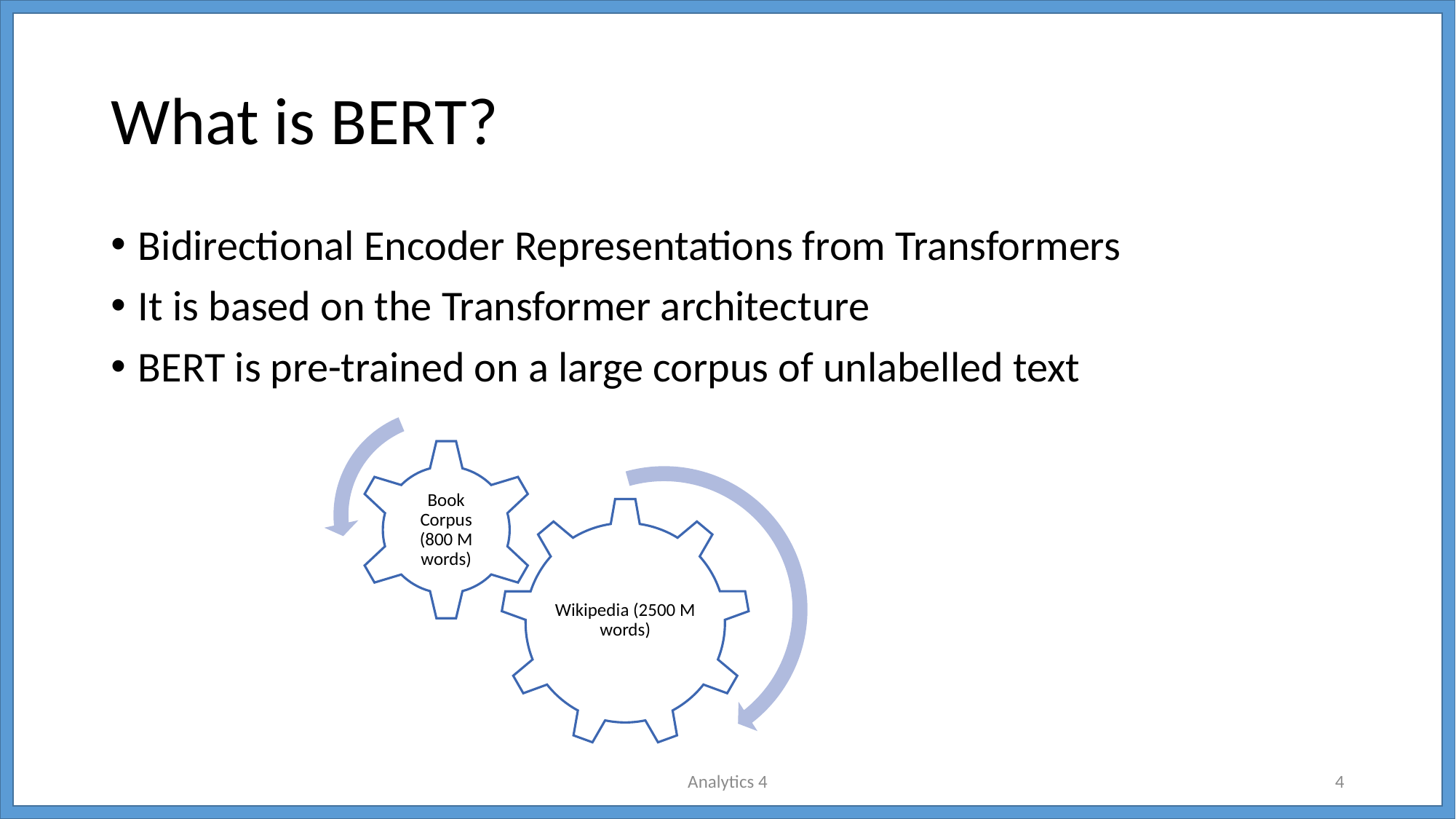

# What is BERT?
Bidirectional Encoder Representations from Transformers
It is based on the Transformer architecture
BERT is pre-trained on a large corpus of unlabelled text
Wikipedia (2500 M words)
Book Corpus (800 M words)
Analytics 4
4